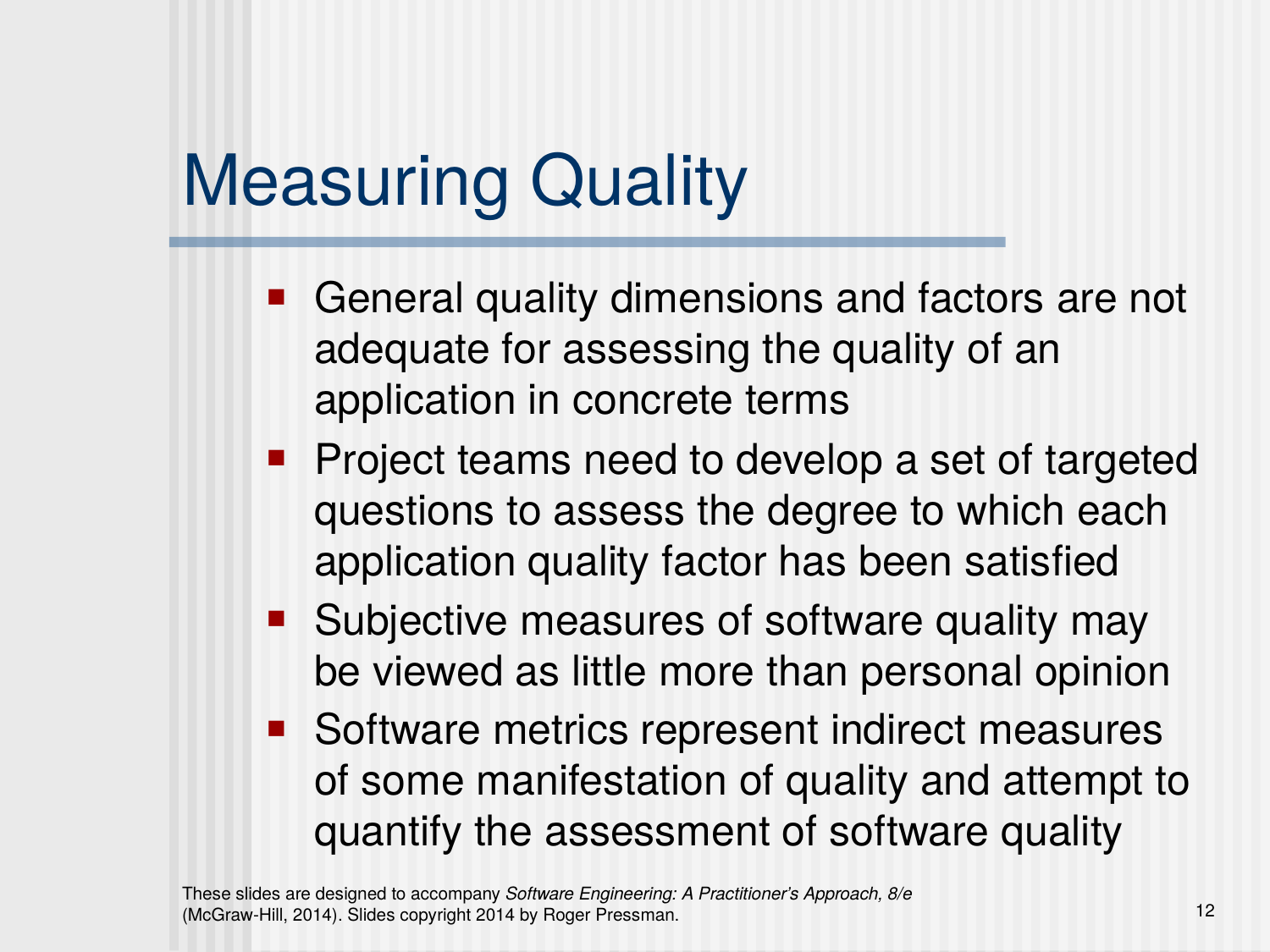

# Measuring Quality
General quality dimensions and factors are not adequate for assessing the quality of an application in concrete terms
Project teams need to develop a set of targeted questions to assess the degree to which each application quality factor has been satisfied
Subjective measures of software quality may be viewed as little more than personal opinion
Software metrics represent indirect measures of some manifestation of quality and attempt to quantify the assessment of software quality
These slides are designed to accompany Software Engineering: A Practitioner’s Approach, 8/e (McGraw-Hill, 2014). Slides copyright 2014 by Roger Pressman.
12